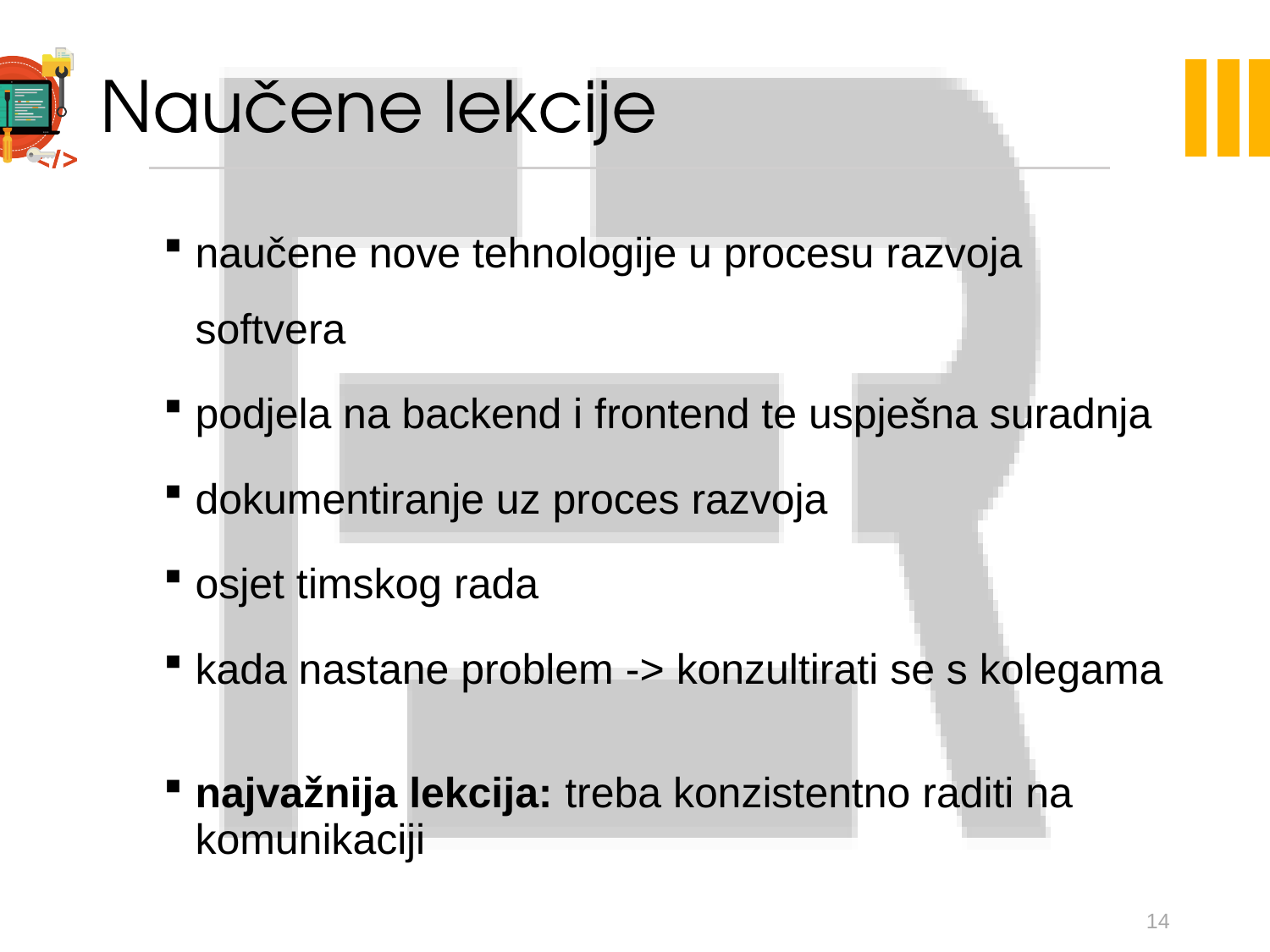

# Naučene lekcije
naučene nove tehnologije u procesu razvoja softvera
podjela na backend i frontend te uspješna suradnja
dokumentiranje uz proces razvoja
osjet timskog rada
kada nastane problem -> konzultirati se s kolegama

najvažnija lekcija: treba konzistentno raditi na komunikaciji

14